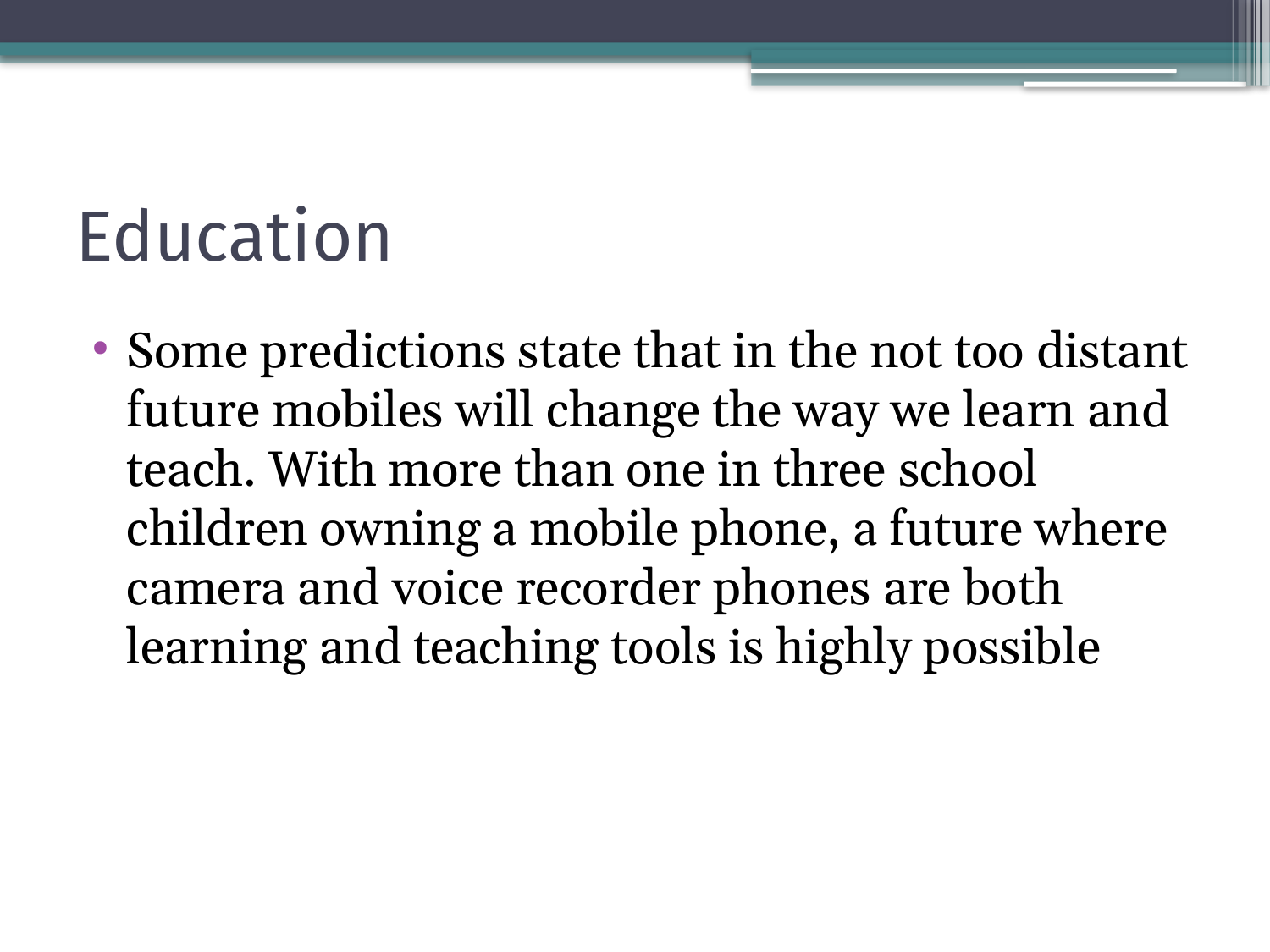

# Education
Some predictions state that in the not too distant future mobiles will change the way we learn and teach. With more than one in three school children owning a mobile phone, a future where camera and voice recorder phones are both learning and teaching tools is highly possible